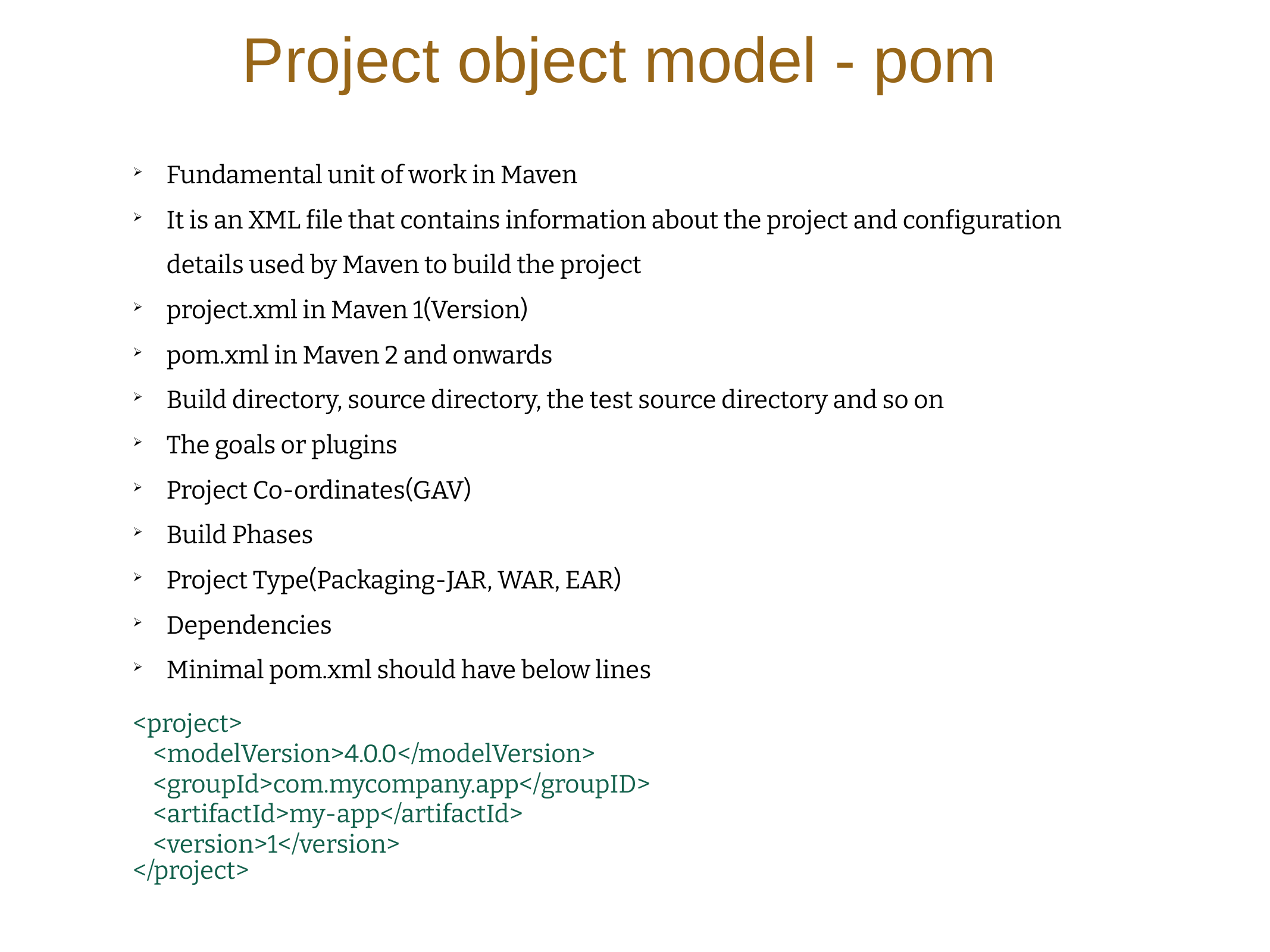

Project object model - pom
# Fundamental unit of work in Maven
It is an XML file that contains information about the project and configuration details used by Maven to build the project
project.xml in Maven 1(Version)
pom.xml in Maven 2 and onwards
Build directory, source directory, the test source directory and so on
The goals or plugins
Project Co-ordinates(GAV)
Build Phases
Project Type(Packaging-JAR, WAR, EAR)
Dependencies
Minimal pom.xml should have below lines

<project>
    <modelVersion>4.0.0</modelVersion>
    <groupId>com.mycompany.app</groupID>
    <artifactId>my-app</artifactId>
    <version>1</version>
</project>